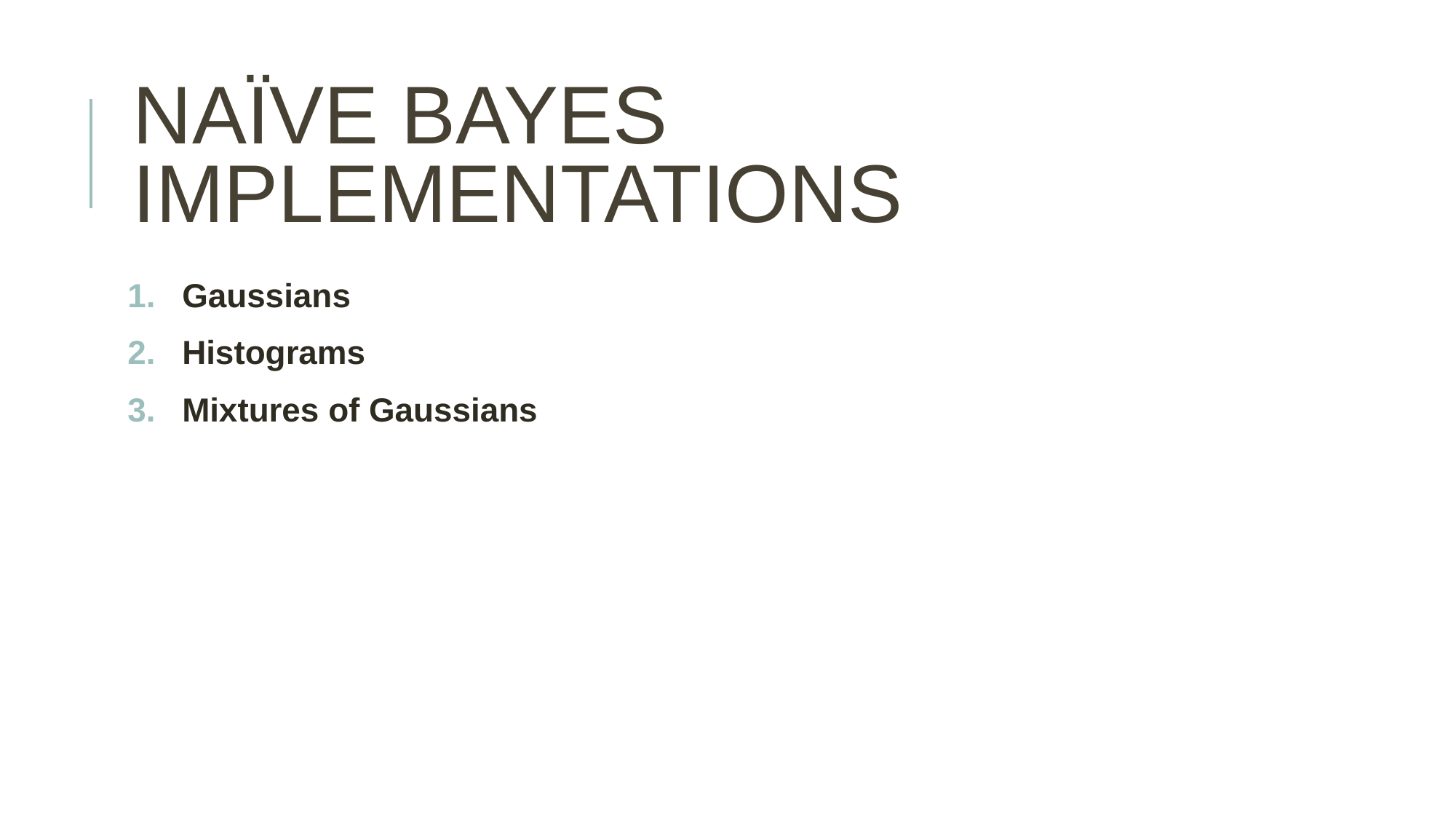

# NAÏVE BAYES IMPLEMENTATIONS
Gaussians
Histograms
Mixtures of Gaussians